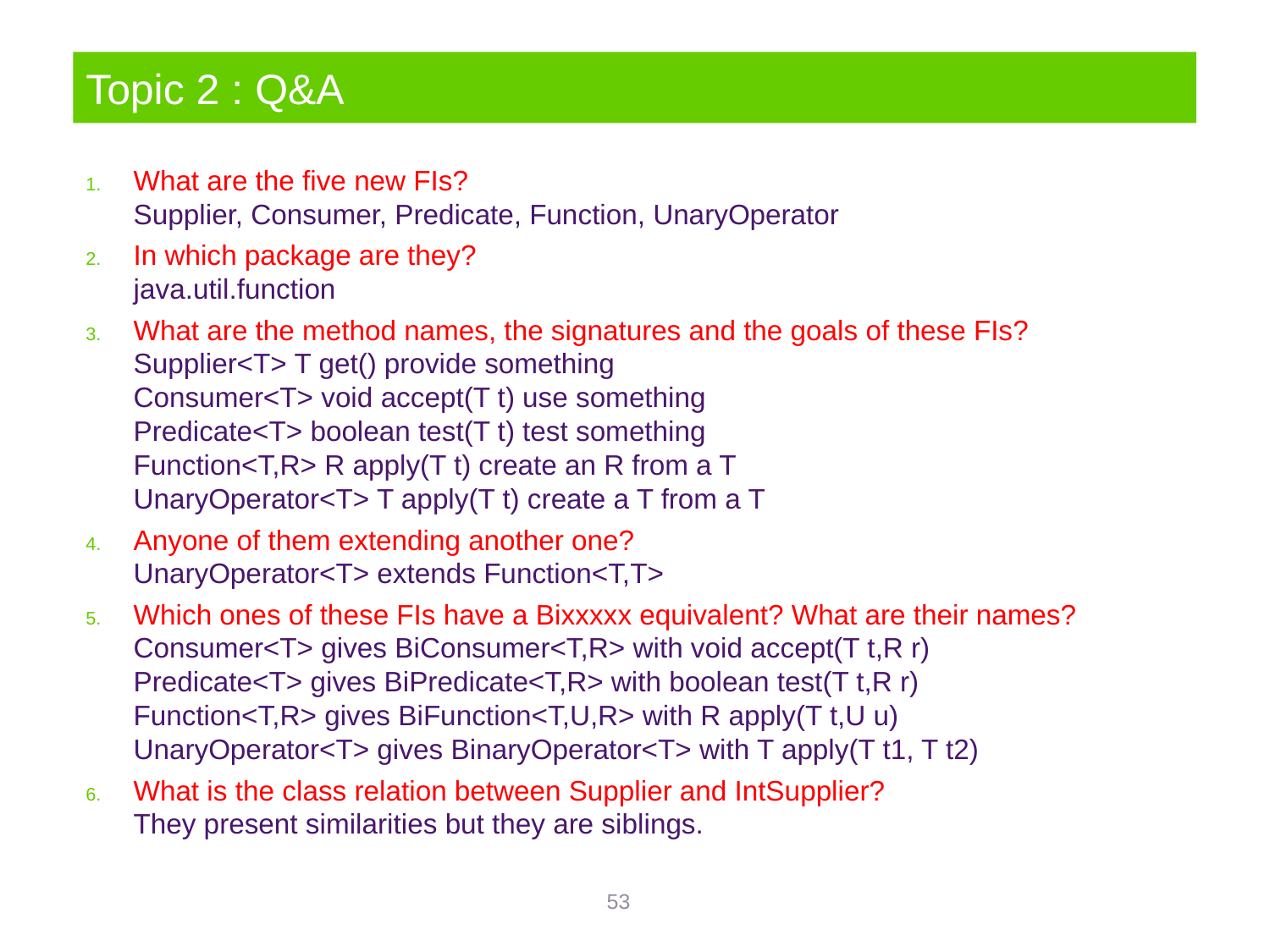

# Topic 2 : Q&A
What are the five new FIs?
Supplier, Consumer, Predicate, Function, UnaryOperator
In which package are they?
java.util.function
What are the method names, the signatures and the goals of these FIs?
Supplier<T> T get() provide something
Consumer<T> void accept(T t) use something
Predicate<T> boolean test(T t) test something
Function<T,R> R apply(T t) create an R from a T
UnaryOperator<T> T apply(T t) create a T from a T
Anyone of them extending another one?
UnaryOperator<T> extends Function<T,T>
Which ones of these FIs have a Bixxxxx equivalent? What are their names?
Consumer<T> gives BiConsumer<T,R> with void accept(T t,R r)
Predicate<T> gives BiPredicate<T,R> with boolean test(T t,R r)
Function<T,R> gives BiFunction<T,U,R> with R apply(T t,U u)
UnaryOperator<T> gives BinaryOperator<T> with T apply(T t1, T t2)
What is the class relation between Supplier and IntSupplier?
They present similarities but they are siblings.